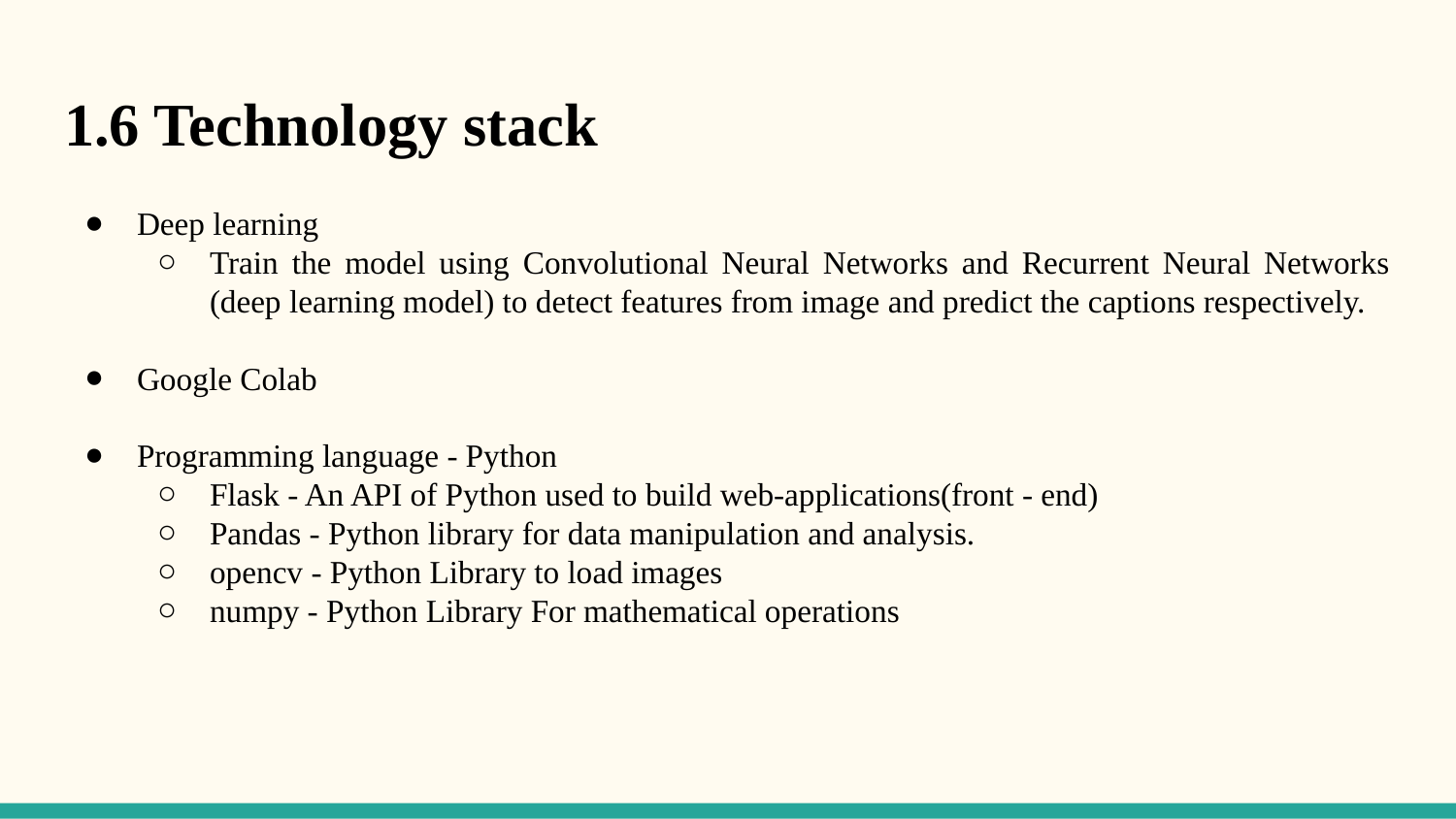

1.6 Technology stack
Deep learning
Train the model using Convolutional Neural Networks and Recurrent Neural Networks (deep learning model) to detect features from image and predict the captions respectively.

Google Colab

Programming language - Python
Flask - An API of Python used to build web-applications(front - end)
Pandas - Python library for data manipulation and analysis.
opencv - Python Library to load images
numpy - Python Library For mathematical operations